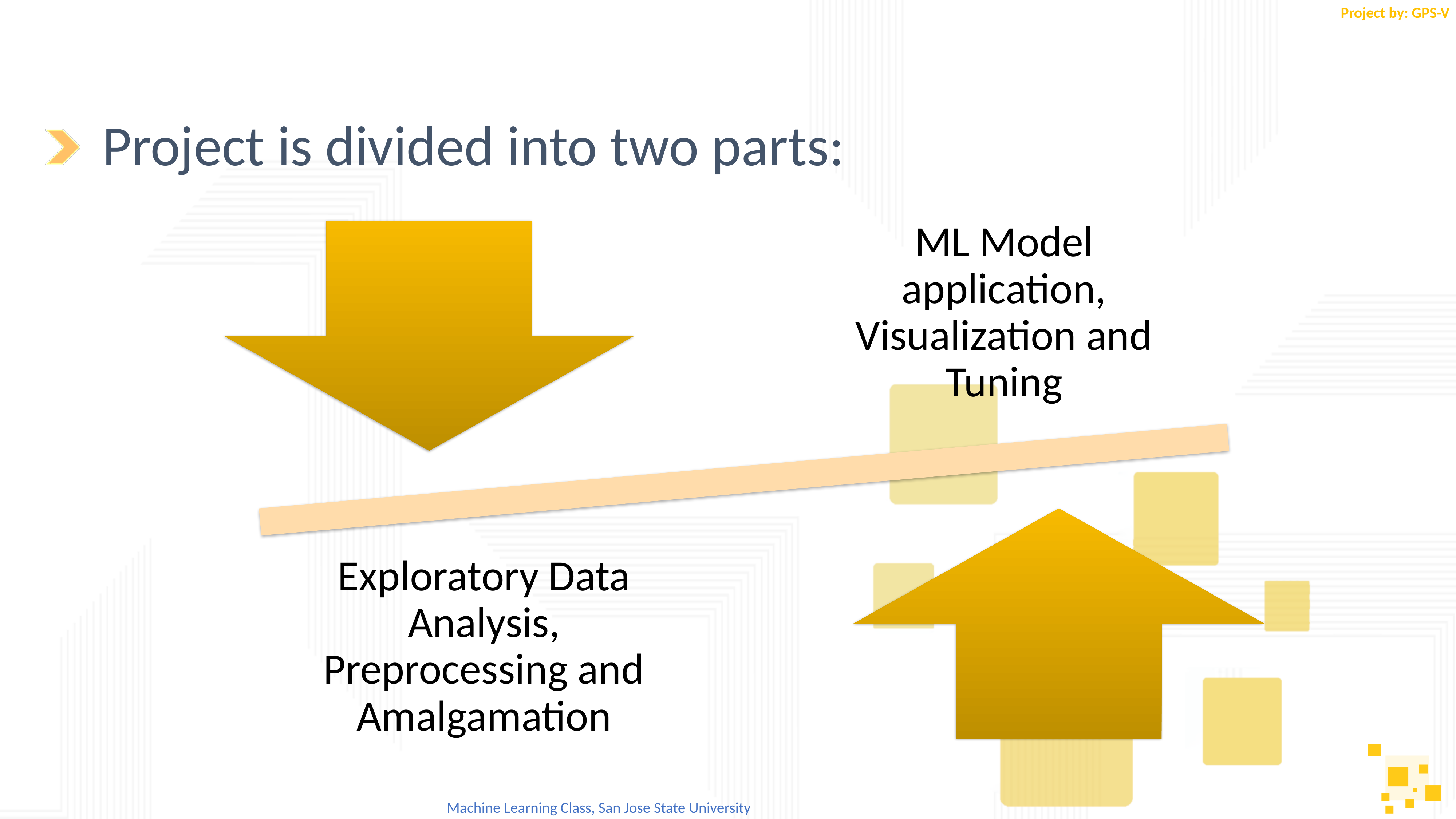

Project is divided into two parts:
ML Model application, Visualization and Tuning
Exploratory Data Analysis, Preprocessing and Amalgamation